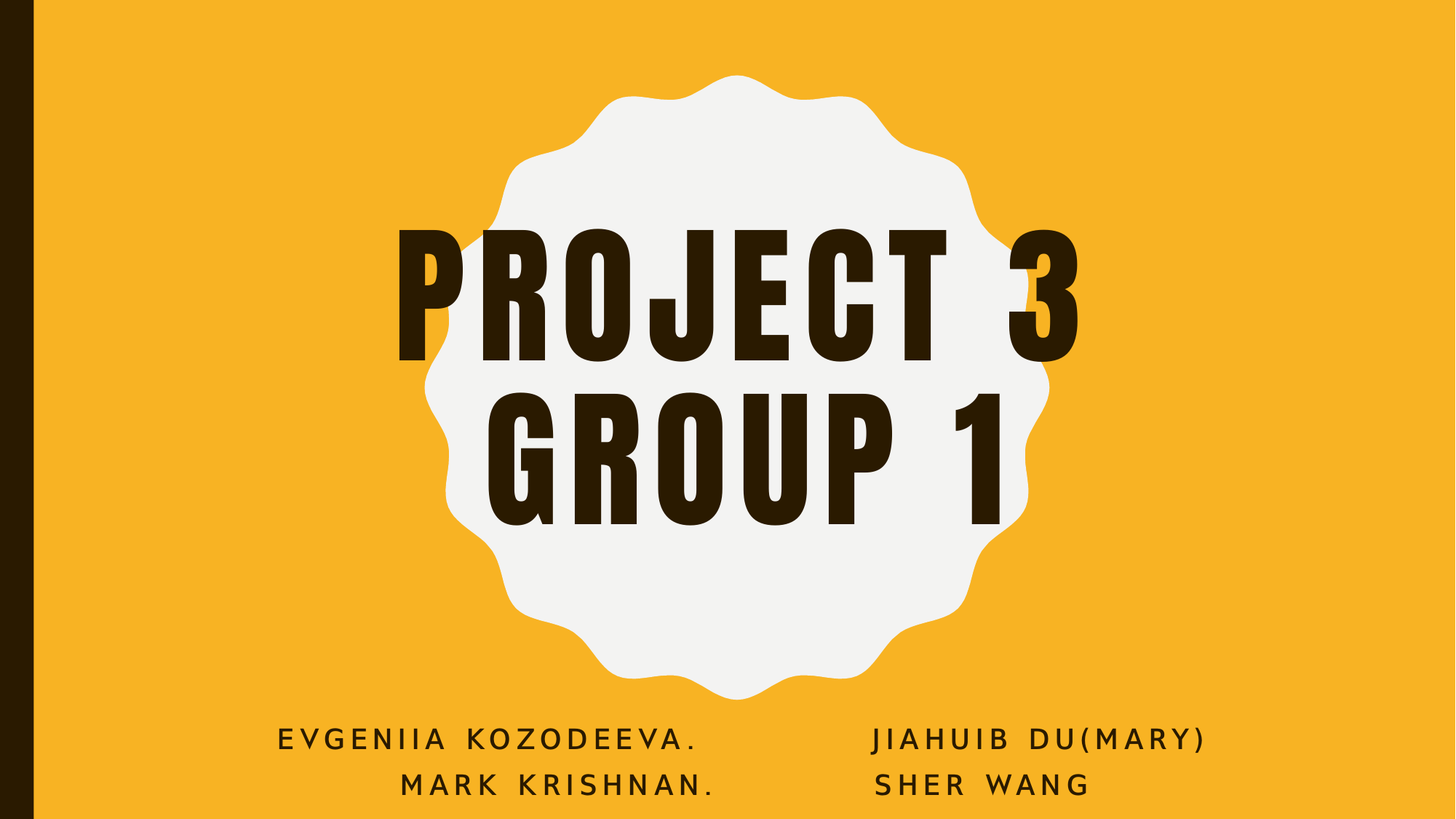

# Project 3 Group 1
Evgeniia Kozodeeva.           Jiahuib Du(Mary)
Mark Krishnan.          Sher WANG